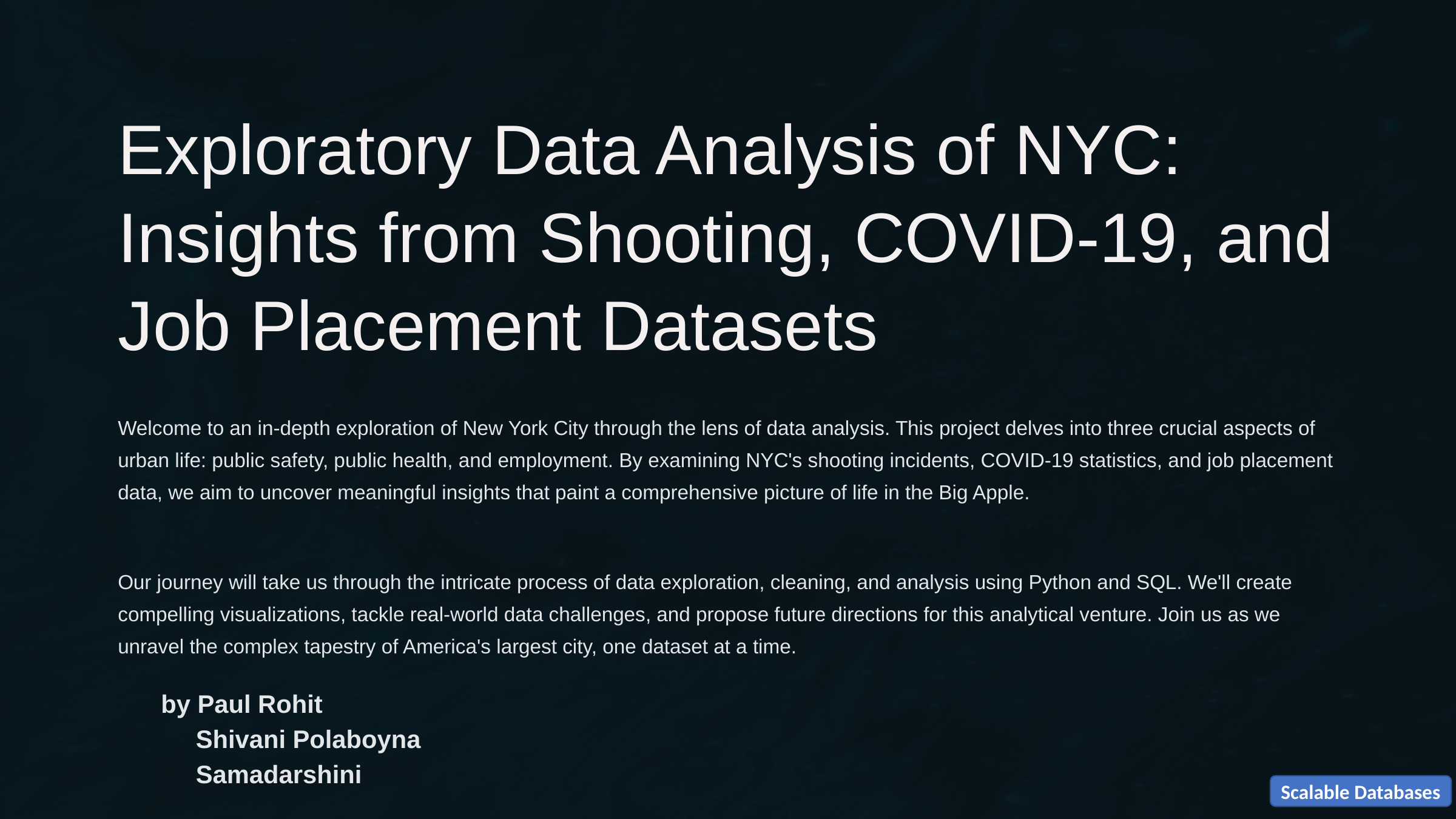

Exploratory Data Analysis of NYC: Insights from Shooting, COVID-19, and Job Placement Datasets
Welcome to an in-depth exploration of New York City through the lens of data analysis. This project delves into three crucial aspects of urban life: public safety, public health, and employment. By examining NYC's shooting incidents, COVID-19 statistics, and job placement data, we aim to uncover meaningful insights that paint a comprehensive picture of life in the Big Apple.
Our journey will take us through the intricate process of data exploration, cleaning, and analysis using Python and SQL. We'll create compelling visualizations, tackle real-world data challenges, and propose future directions for this analytical venture. Join us as we unravel the complex tapestry of America's largest city, one dataset at a time.
by Paul Rohit
     Shivani Polaboyna
     Samadarshini
Scalable Databases